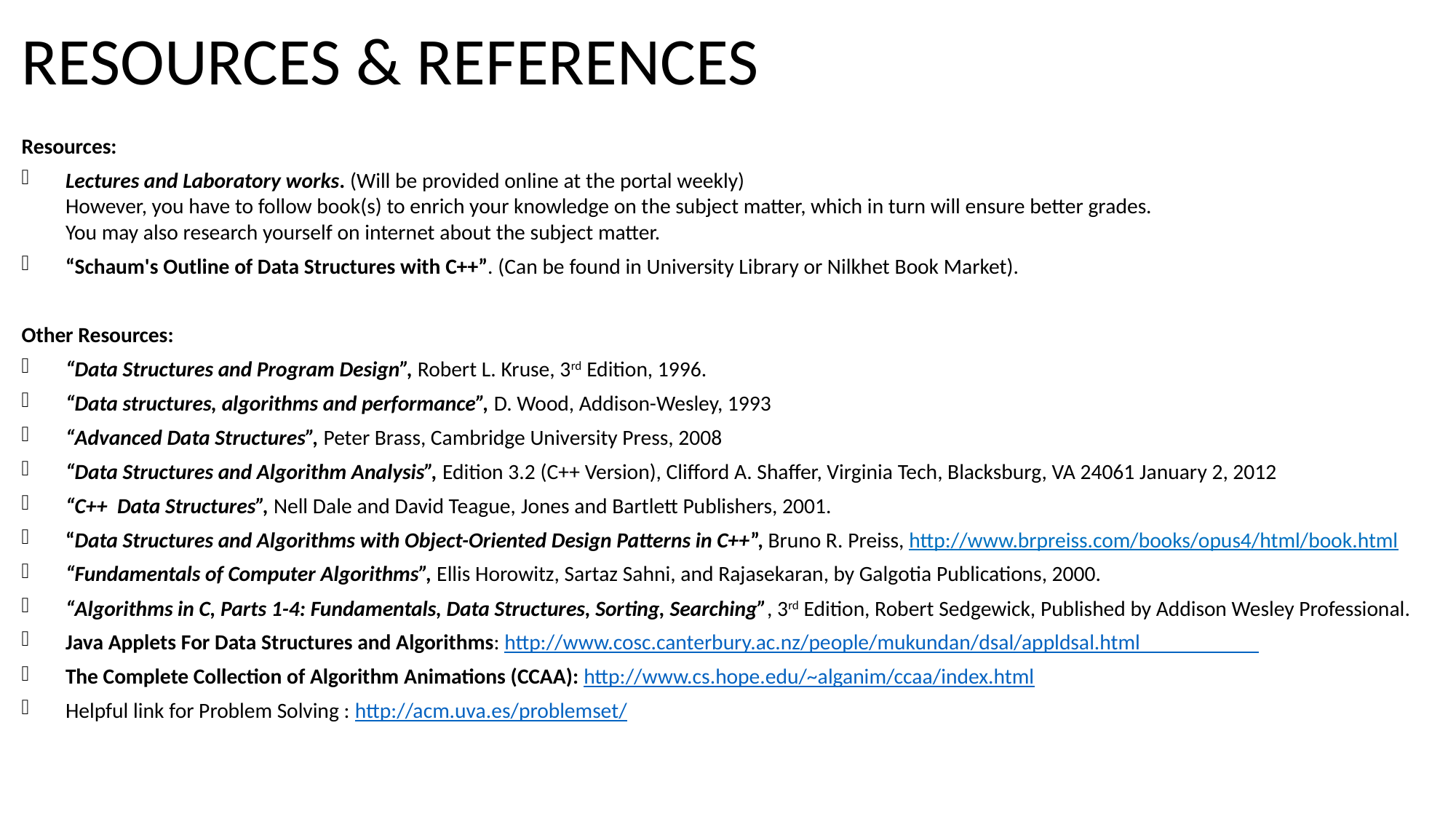

# Resources & References
Resources:
Lectures and Laboratory works. (Will be provided online at the portal weekly)
However, you have to follow book(s) to enrich your knowledge on the subject matter, which in turn will ensure better grades.
You may also research yourself on internet about the subject matter.
“Schaum's Outline of Data Structures with C++”. (Can be found in University Library or Nilkhet Book Market).

Other Resources:
“Data Structures and Program Design”, Robert L. Kruse, 3rd Edition, 1996.
“Data structures, algorithms and performance”, D. Wood, Addison-Wesley, 1993
“Advanced Data Structures”, Peter Brass, Cambridge University Press, 2008
“Data Structures and Algorithm Analysis”, Edition 3.2 (C++ Version), Clifford A. Shaffer, Virginia Tech, Blacksburg, VA 24061 January 2, 2012
“C++  Data Structures”, Nell Dale and David Teague, Jones and Bartlett Publishers, 2001.
“Data Structures and Algorithms with Object-Oriented Design Patterns in C++”, Bruno R. Preiss, http://www.brpreiss.com/books/opus4/html/book.html
“Fundamentals of Computer Algorithms”, Ellis Horowitz, Sartaz Sahni, and Rajasekaran, by Galgotia Publications, 2000.
“Algorithms in C, Parts 1-4: Fundamentals, Data Structures, Sorting, Searching”, 3rd Edition, Robert Sedgewick, Published by Addison Wesley Professional.
Java Applets For Data Structures and Algorithms: http://www.cosc.canterbury.ac.nz/people/mukundan/dsal/appldsal.html
The Complete Collection of Algorithm Animations (CCAA): http://www.cs.hope.edu/~alganim/ccaa/index.html
Helpful link for Problem Solving : http://acm.uva.es/problemset/